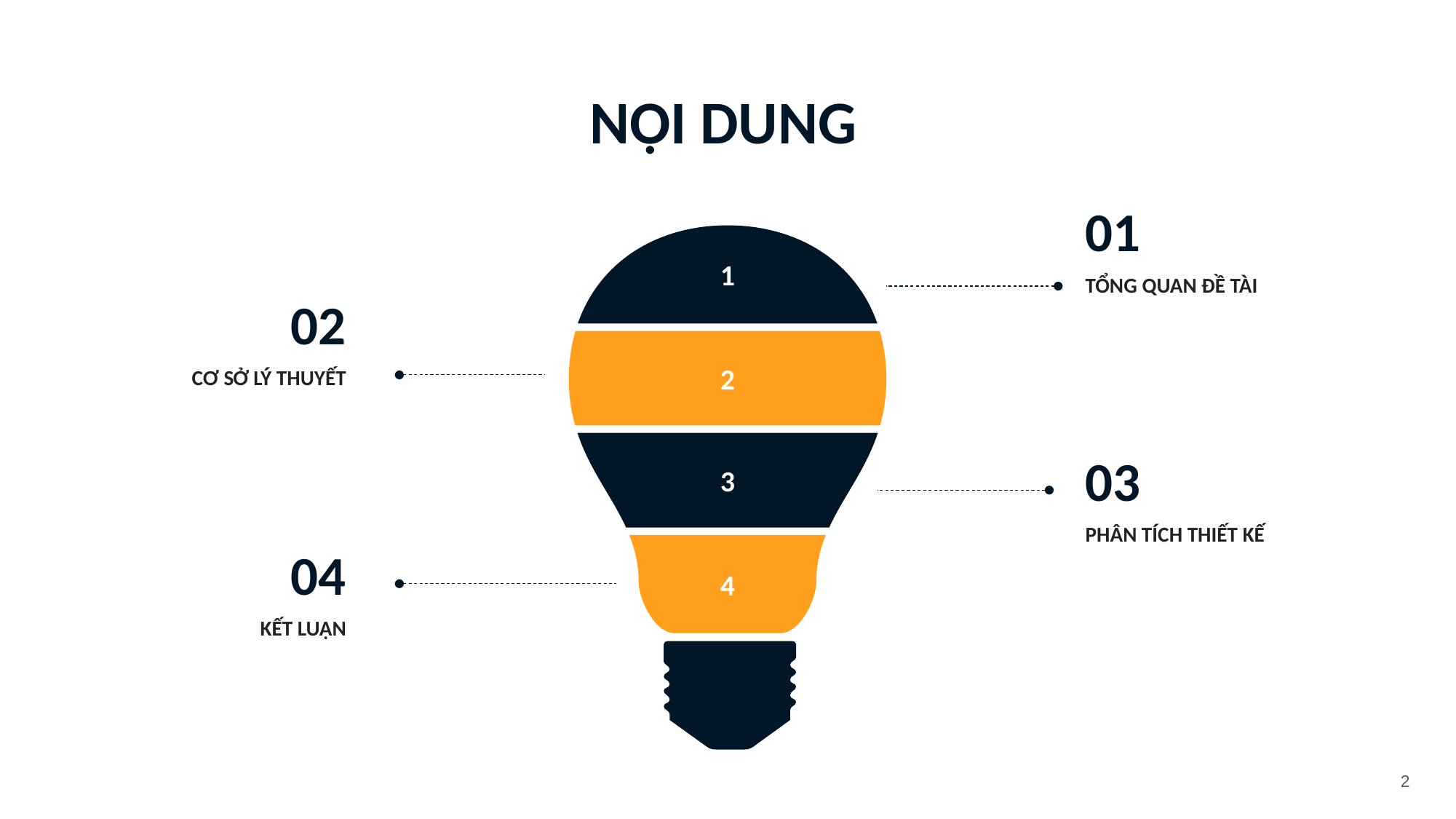

NỘI DUNG
01
1
TỔNG QUAN ĐỀ TÀI
02
2
CƠ SỞ LÝ THUYẾT
3
03
PHÂN TÍCH THIẾT KẾ
04
4
KẾT LUẬN